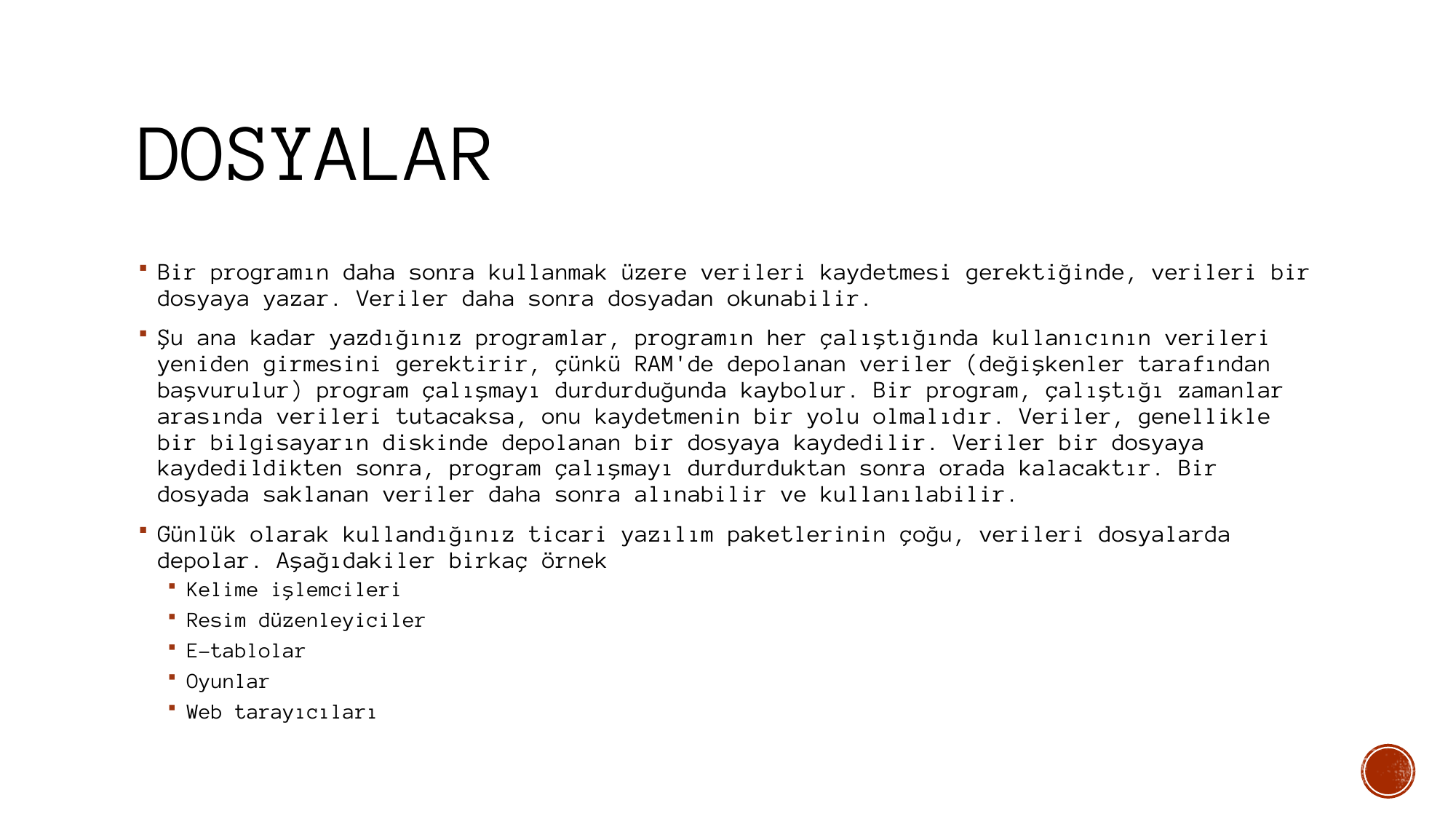

# DosyalaR
Bir programın daha sonra kullanmak üzere verileri kaydetmesi gerektiğinde, verileri bir dosyaya yazar. Veriler daha sonra dosyadan okunabilir.
Şu ana kadar yazdığınız programlar, programın her çalıştığında kullanıcının verileri yeniden girmesini gerektirir, çünkü RAM'de depolanan veriler (değişkenler tarafından başvurulur) program çalışmayı durdurduğunda kaybolur. Bir program, çalıştığı zamanlar arasında verileri tutacaksa, onu kaydetmenin bir yolu olmalıdır. Veriler, genellikle bir bilgisayarın diskinde depolanan bir dosyaya kaydedilir. Veriler bir dosyaya kaydedildikten sonra, program çalışmayı durdurduktan sonra orada kalacaktır. Bir dosyada saklanan veriler daha sonra alınabilir ve kullanılabilir.
Günlük olarak kullandığınız ticari yazılım paketlerinin çoğu, verileri dosyalarda depolar. Aşağıdakiler birkaç örnek
Kelime işlemcileri
Resim düzenleyiciler
E-tablolar
Oyunlar
Web tarayıcıları